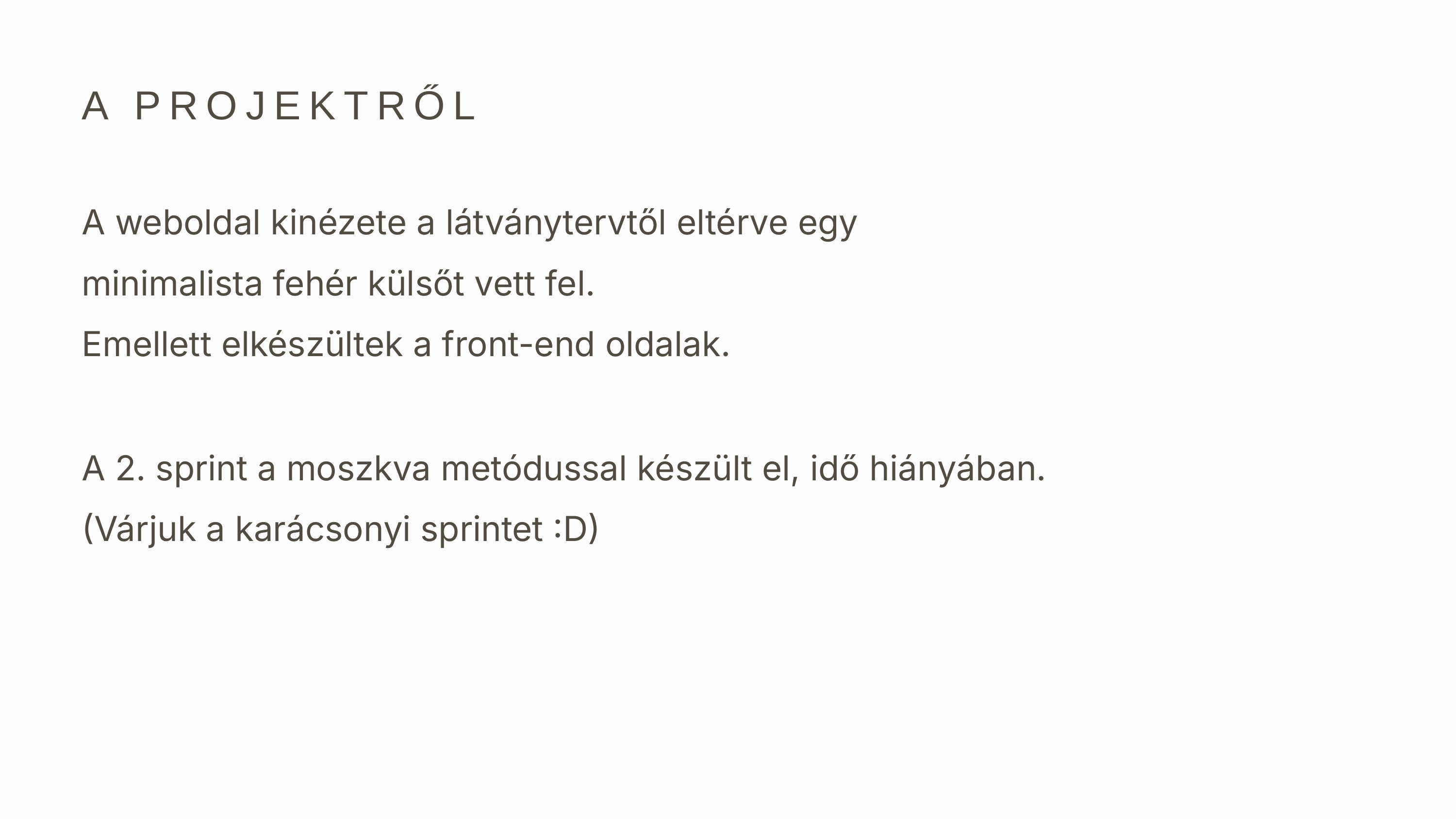

A PROJEKTRŐL
A weboldal kinézete a látványtervtől eltérve egy
minimalista fehér külsőt vett fel.
Emellett elkészültek a front-end oldalak.

A 2. sprint a moszkva metódussal készült el, idő hiányában.
(Várjuk a karácsonyi sprintet :D)